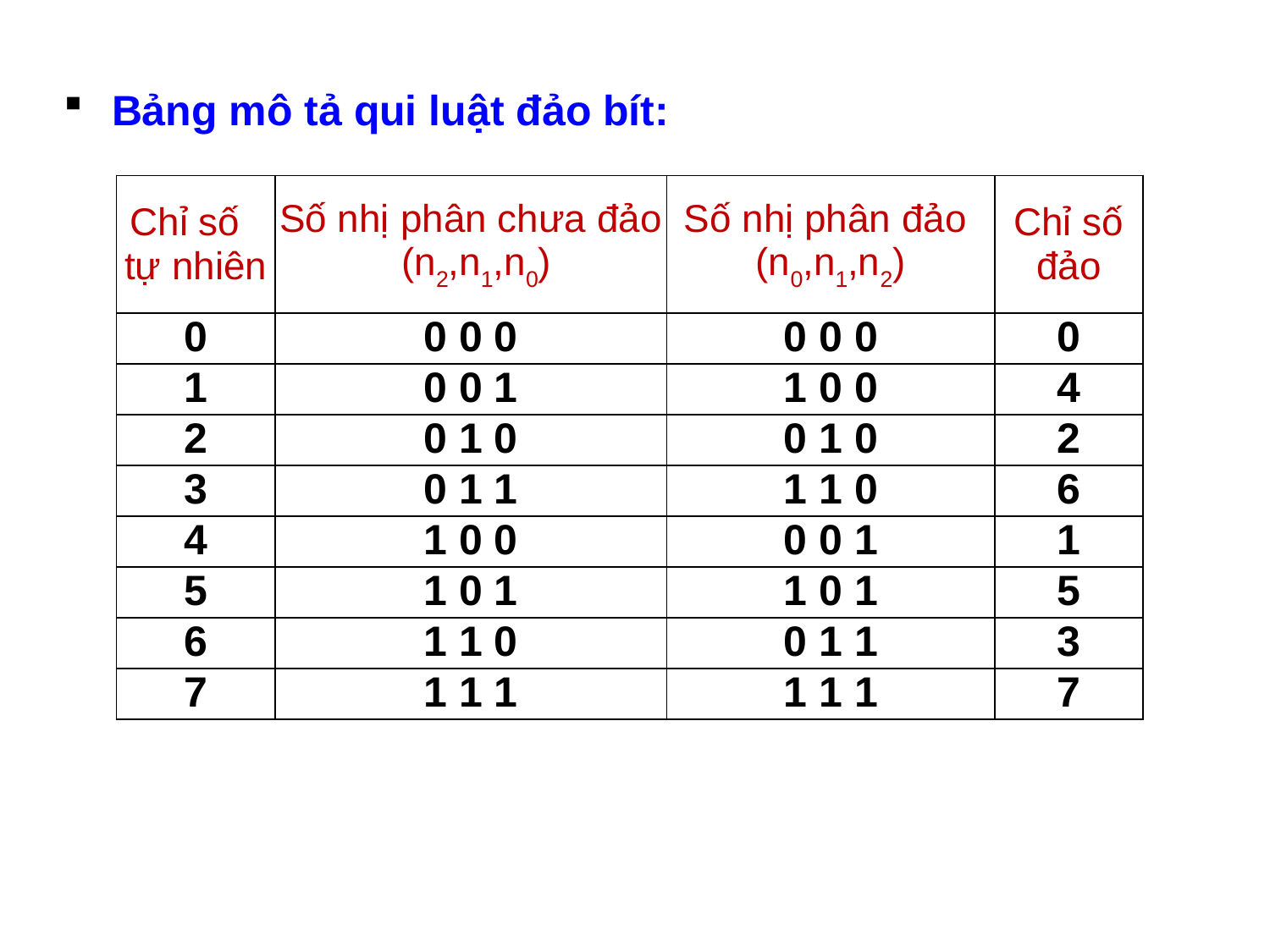

Bảng mô tả qui luật đảo bít:
| Chỉ số tự nhiên | Số nhị phân chưa đảo (n2,n1,n0) | Số nhị phân đảo (n0,n1,n2) | Chỉ số đảo |
| --- | --- | --- | --- |
| 0 | 0 0 0 | 0 0 0 | 0 |
| 1 | 0 0 1 | 1 0 0 | 4 |
| 2 | 0 1 0 | 0 1 0 | 2 |
| 3 | 0 1 1 | 1 1 0 | 6 |
| 4 | 1 0 0 | 0 0 1 | 1 |
| 5 | 1 0 1 | 1 0 1 | 5 |
| 6 | 1 1 0 | 0 1 1 | 3 |
| 7 | 1 1 1 | 1 1 1 | 7 |